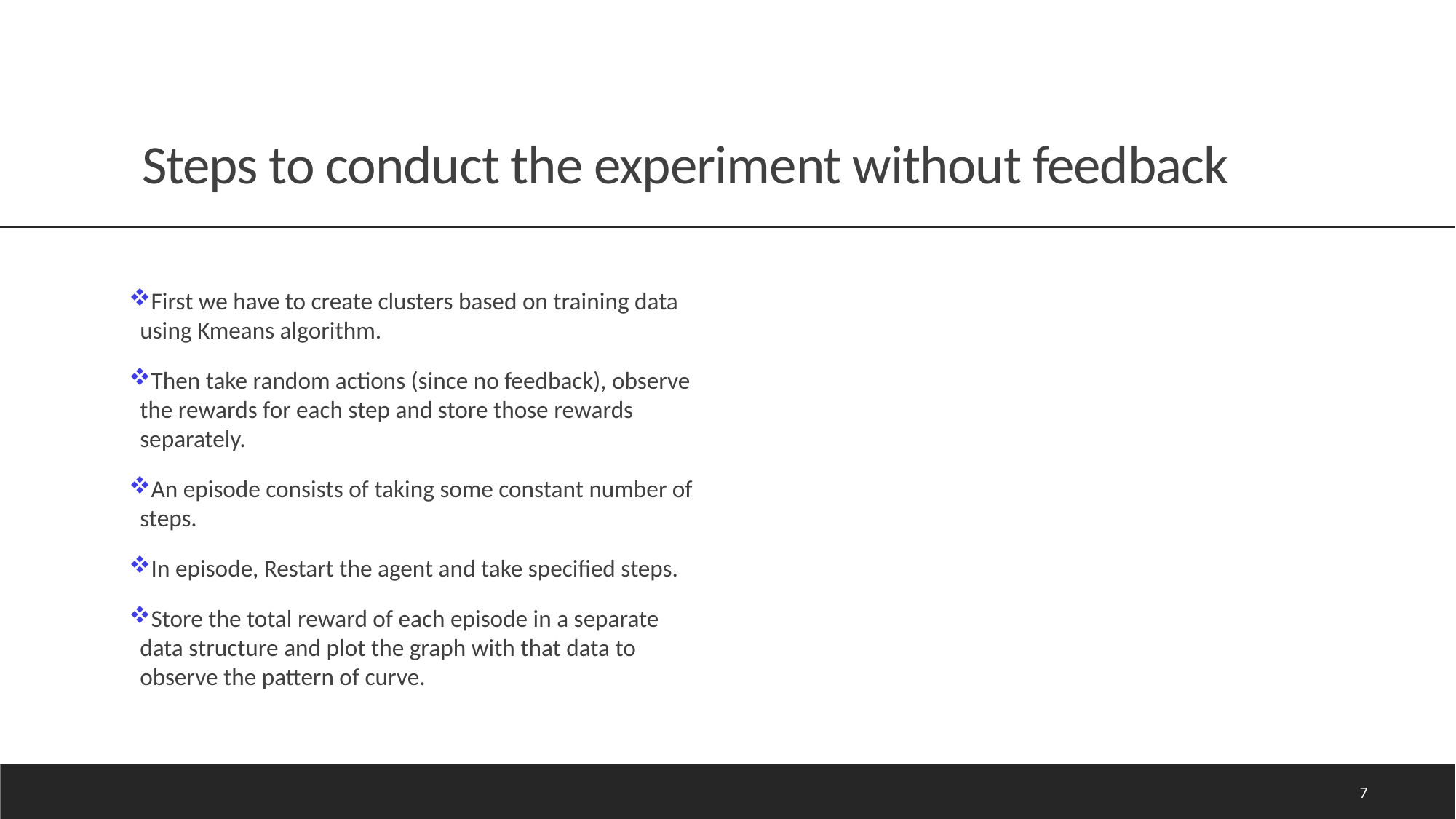

# Steps to conduct the experiment without feedback
First we have to create clusters based on training data using Kmeans algorithm.
Then take random actions (since no feedback), observe the rewards for each step and store those rewards separately.
An episode consists of taking some constant number of steps.
In episode, Restart the agent and take specified steps.
Store the total reward of each episode in a separate data structure and plot the graph with that data to observe the pattern of curve.

7